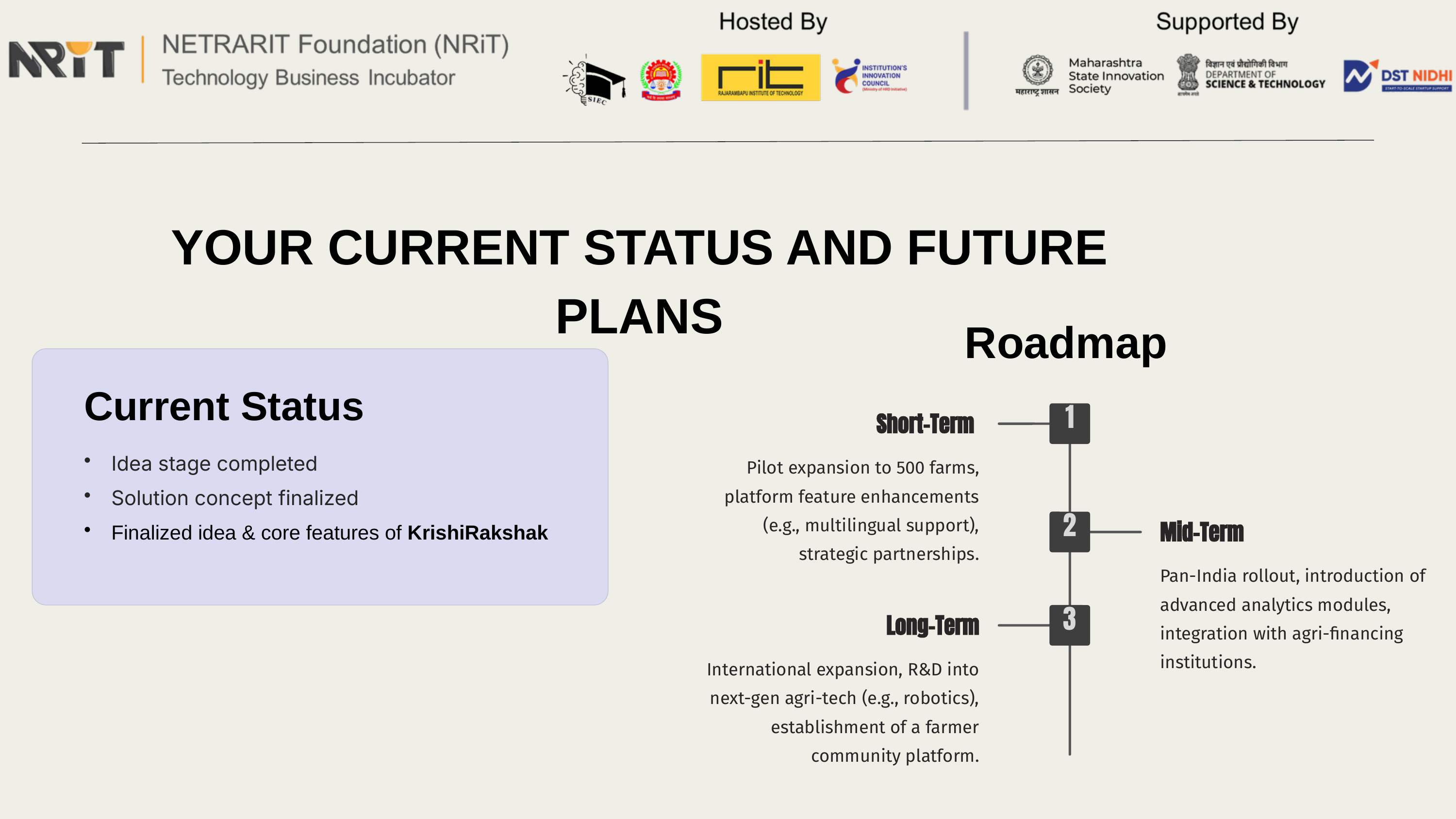

YOUR CURRENT STATUS AND FUTURE PLANS

Roadmap

Current Status

1
Short-Term

Idea stage completed
Pilot expansion to 500 farms, platform feature enhancements (e.g., multilingual support), strategic partnerships.
Solution concept finalized

2
Finalized idea & core features of KrishiRakshak
Mid-Term

Pan-India rollout, introduction of advanced analytics modules, integration with agri-financing institutions.

3
Long-Term

International expansion, R&D into next-gen agri-tech (e.g., robotics), establishment of a farmer community platform.